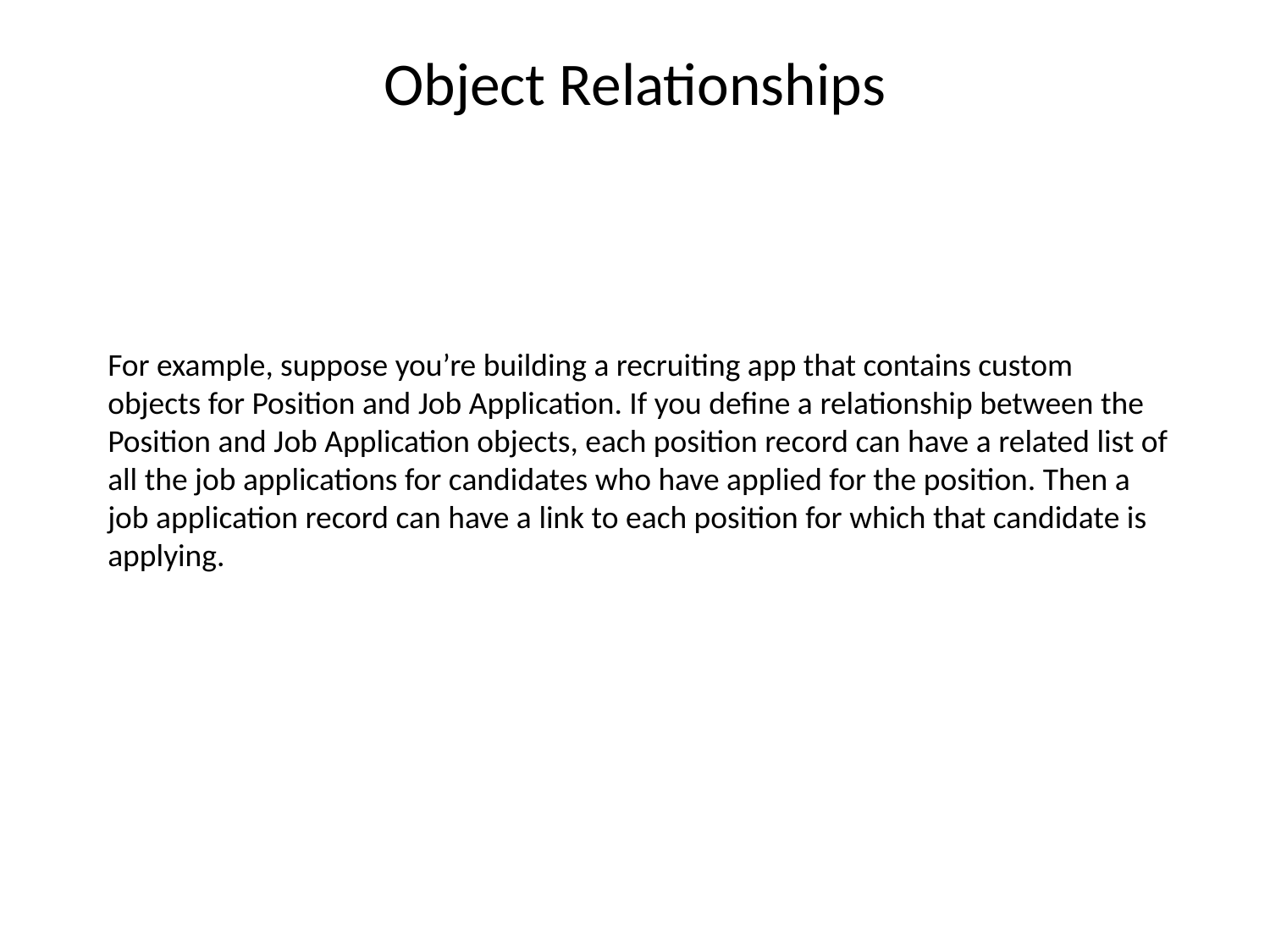

# Object Relationships
For example, suppose you’re building a recruiting app that contains custom objects for Position and Job Application. If you define a relationship between the Position and Job Application objects, each position record can have a related list of all the job applications for candidates who have applied for the position. Then a job application record can have a link to each position for which that candidate is applying.